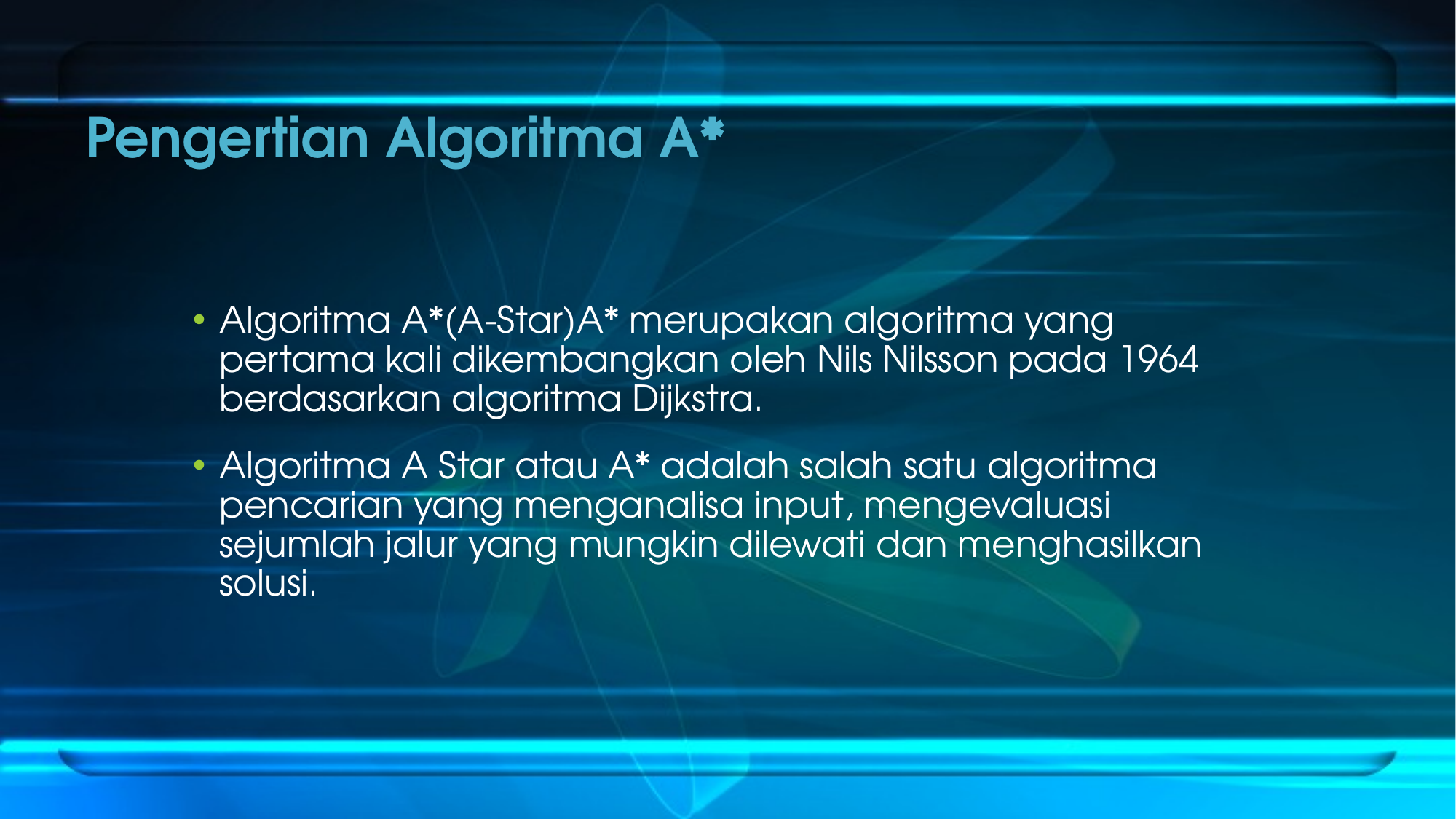

# Pengertian Algoritma A*
Algoritma A*(A-Star)A* merupakan algoritma yang pertama kali dikembangkan oleh Nils Nilsson pada 1964 berdasarkan algoritma Dijkstra.
Algoritma A Star atau A* adalah salah satu algoritma pencarian yang menganalisa input, mengevaluasi sejumlah jalur yang mungkin dilewati dan menghasilkan solusi.